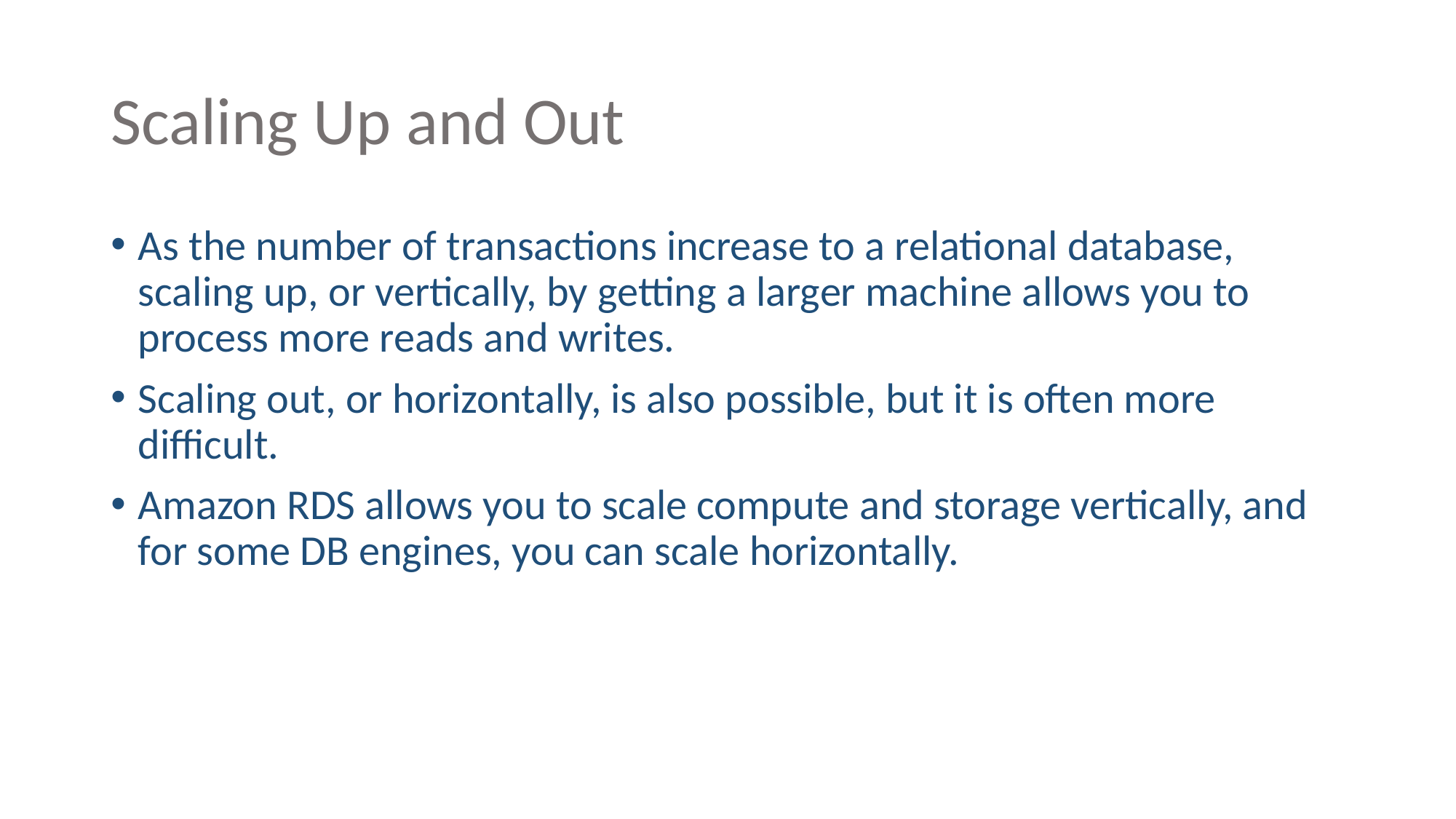

# Scaling Up and Out
As the number of transactions increase to a relational database, scaling up, or vertically, by getting a larger machine allows you to process more reads and writes.
Scaling out, or horizontally, is also possible, but it is often more difficult.
Amazon RDS allows you to scale compute and storage vertically, and for some DB engines, you can scale horizontally.